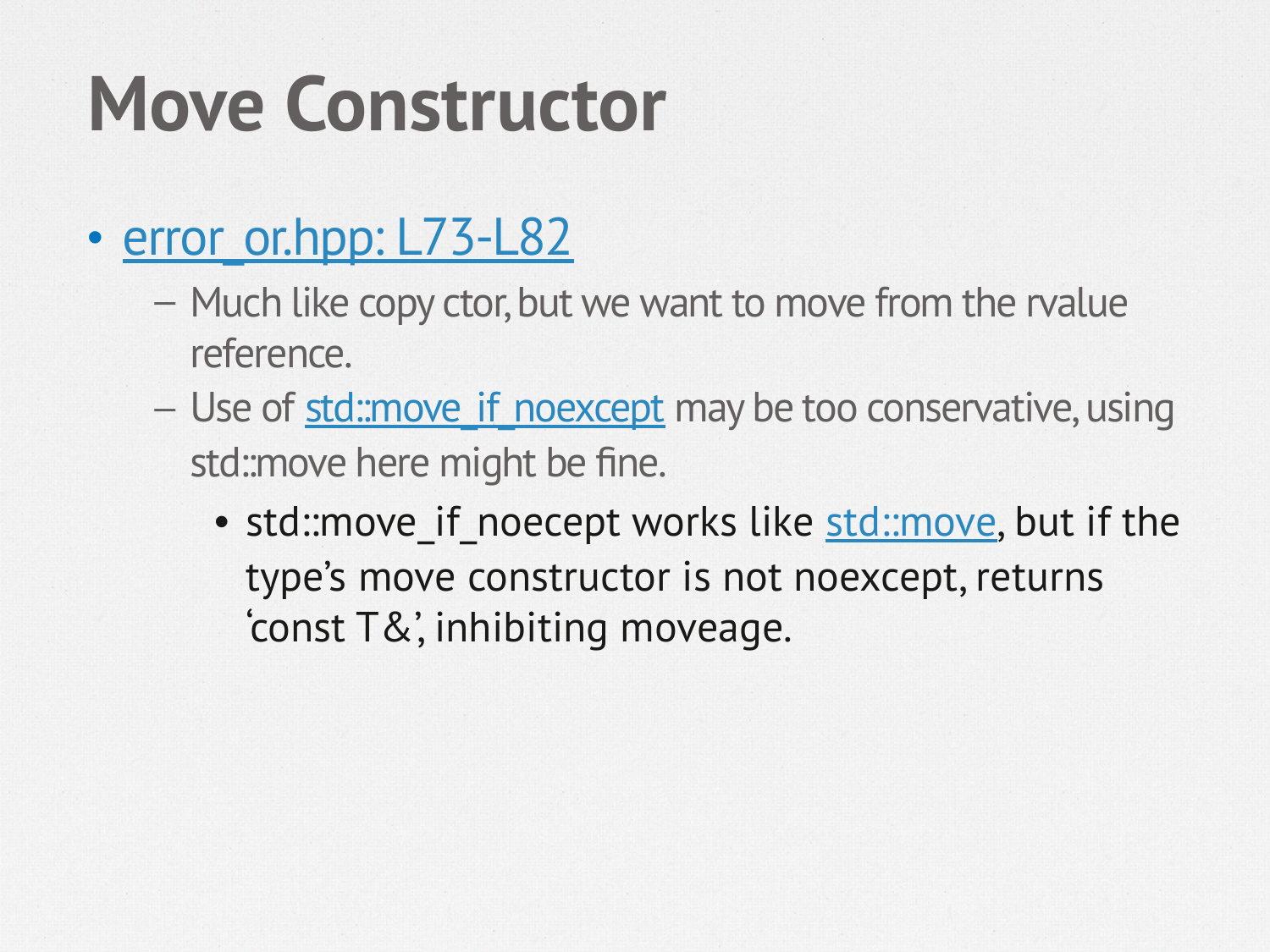

# Move Constructor
error_or.hpp: L73-L82
Much like copy ctor, but we want to move from the rvalue reference.
Use of std::move_if_noexcept may be too conservative, using std::move here might be fine.
std::move_if_noecept works like std::move, but if the type’s move constructor is not noexcept, returns ‘const T&’, inhibiting moveage.